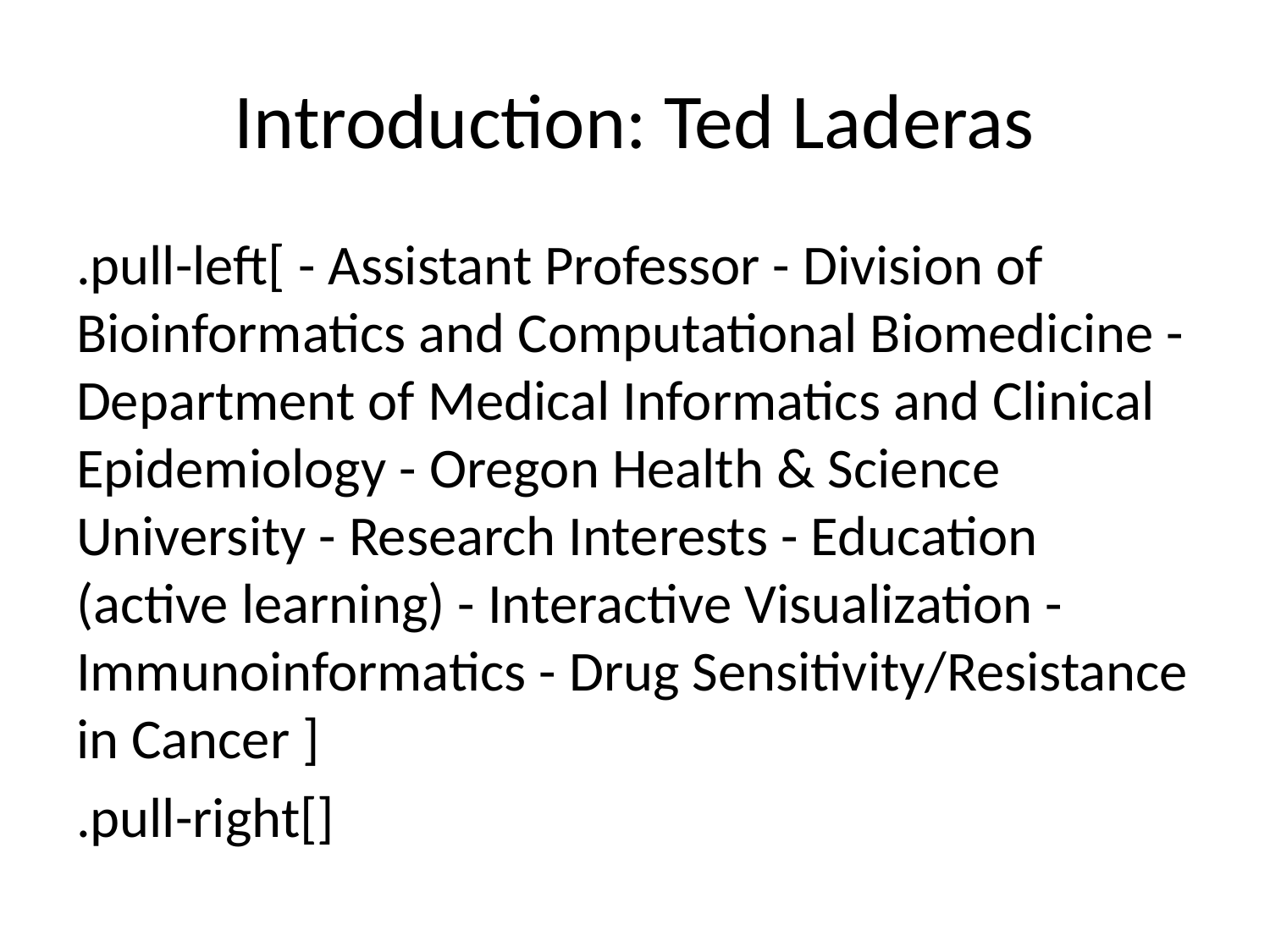

# Introduction: Ted Laderas
.pull-left[ - Assistant Professor - Division of Bioinformatics and Computational Biomedicine - Department of Medical Informatics and Clinical Epidemiology - Oregon Health & Science University - Research Interests - Education (active learning) - Interactive Visualization - Immunoinformatics - Drug Sensitivity/Resistance in Cancer ]
.pull-right[]